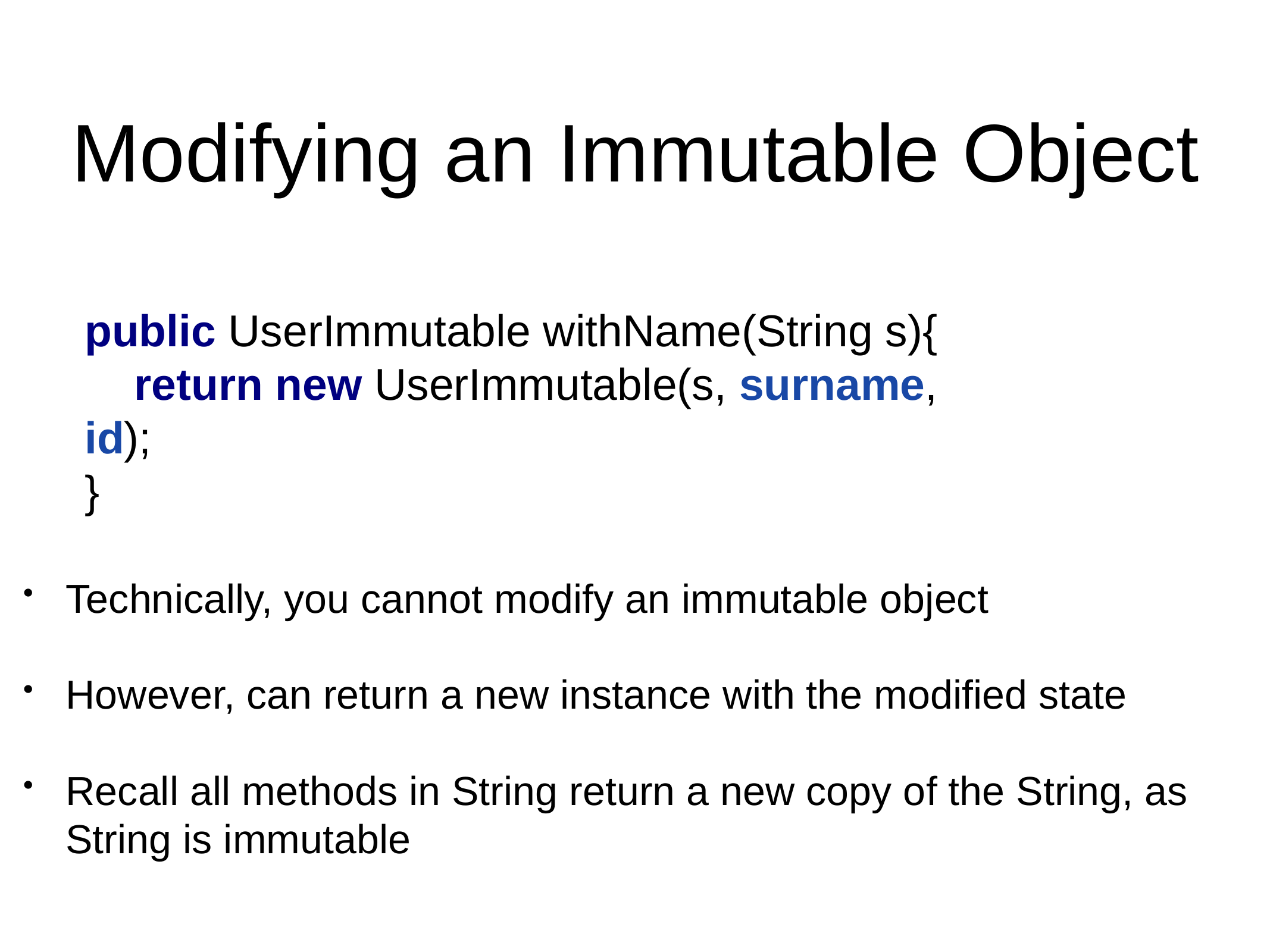

# Modifying an Immutable Object
public UserImmutable withName(String s){
    return new UserImmutable(s, surname, id);
}
Technically, you cannot modify an immutable object
However, can return a new instance with the modified state
Recall all methods in String return a new copy of the String, as String is immutable